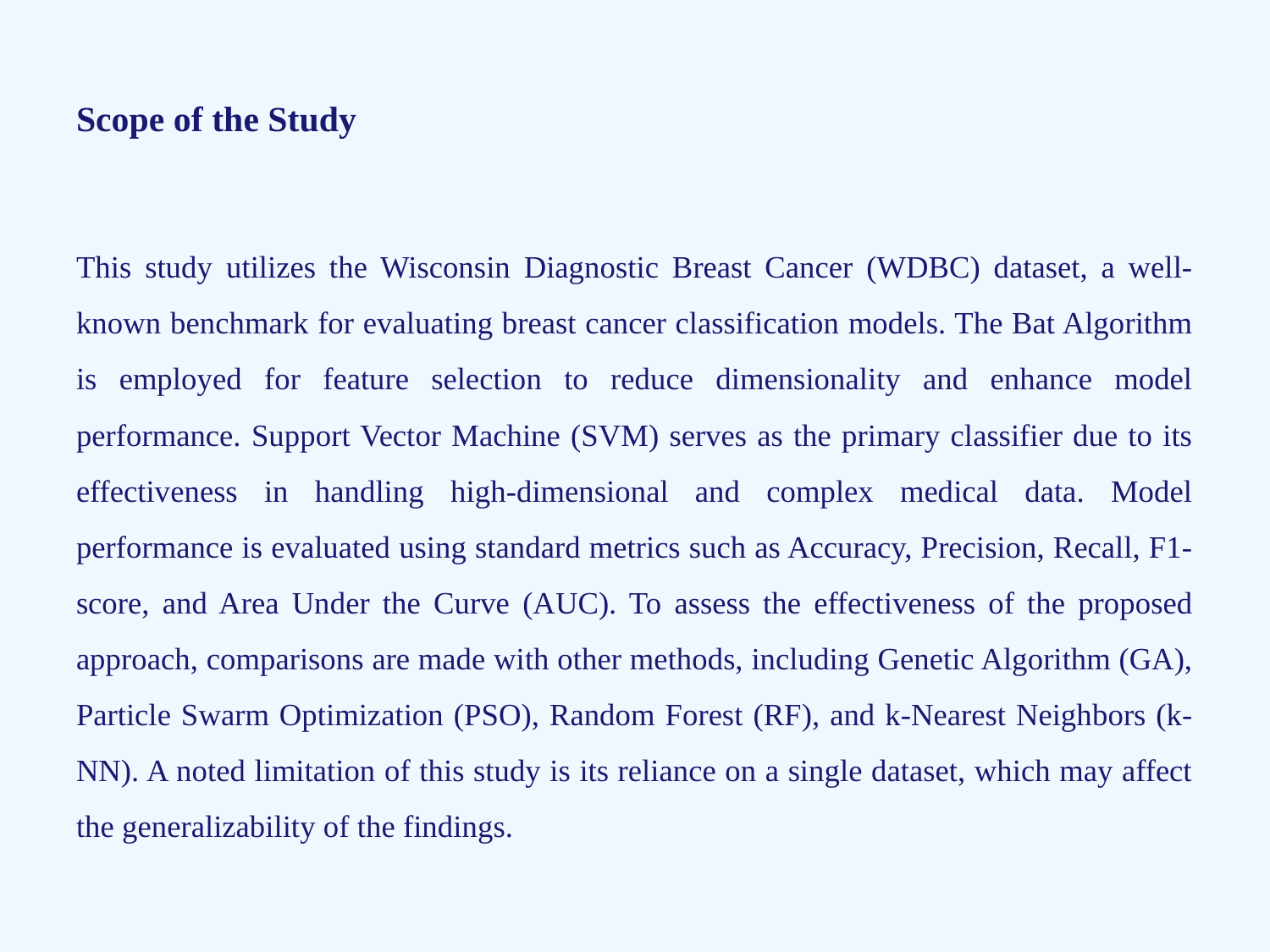

# Scope of the Study
This study utilizes the Wisconsin Diagnostic Breast Cancer (WDBC) dataset, a well-known benchmark for evaluating breast cancer classification models. The Bat Algorithm is employed for feature selection to reduce dimensionality and enhance model performance. Support Vector Machine (SVM) serves as the primary classifier due to its effectiveness in handling high-dimensional and complex medical data. Model performance is evaluated using standard metrics such as Accuracy, Precision, Recall, F1-score, and Area Under the Curve (AUC). To assess the effectiveness of the proposed approach, comparisons are made with other methods, including Genetic Algorithm (GA), Particle Swarm Optimization (PSO), Random Forest (RF), and k-Nearest Neighbors (k-NN). A noted limitation of this study is its reliance on a single dataset, which may affect the generalizability of the findings.